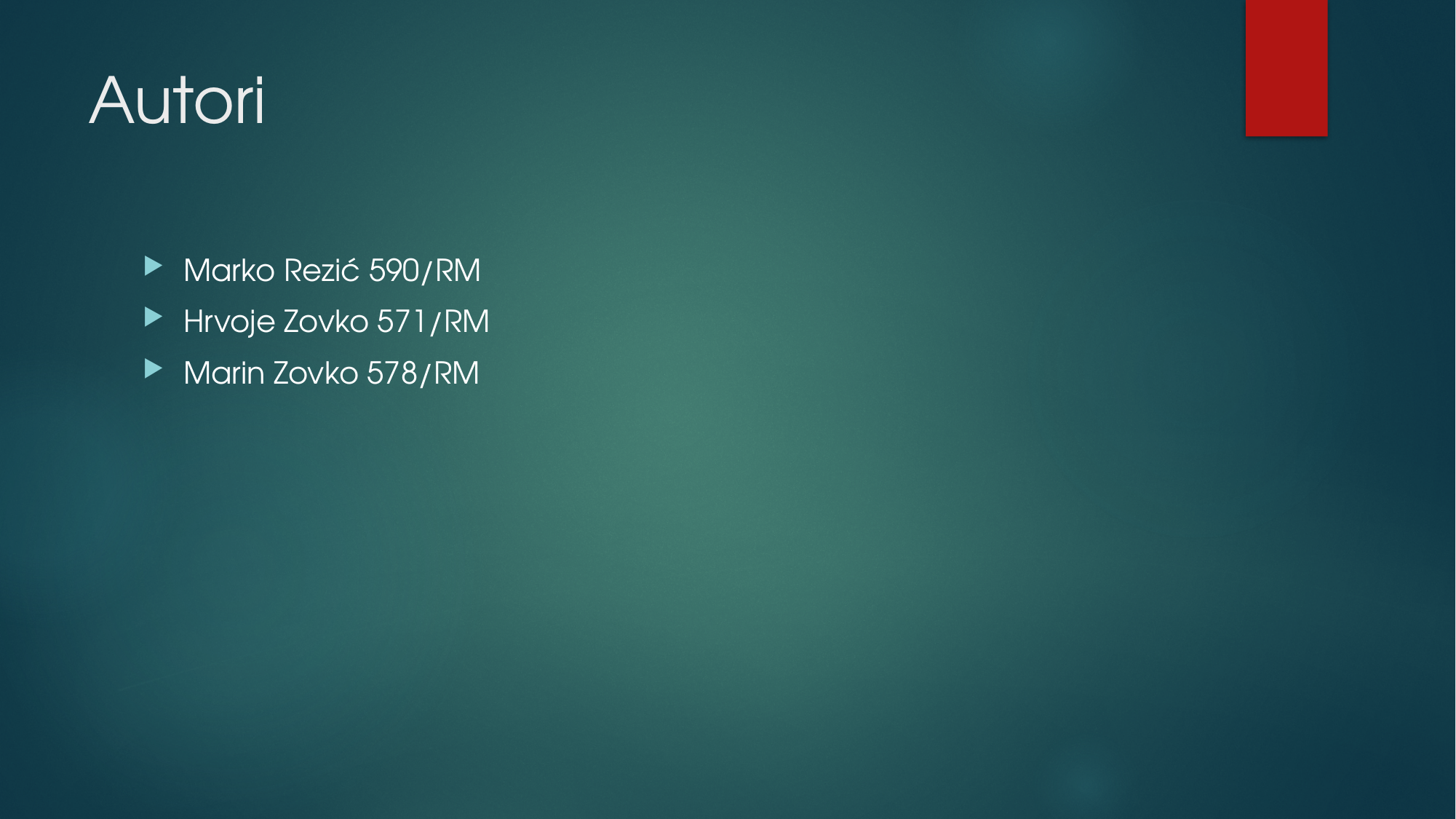

# Autori
Marko Rezić 590/RM
Hrvoje Zovko 571/RM
Marin Zovko 578/RM